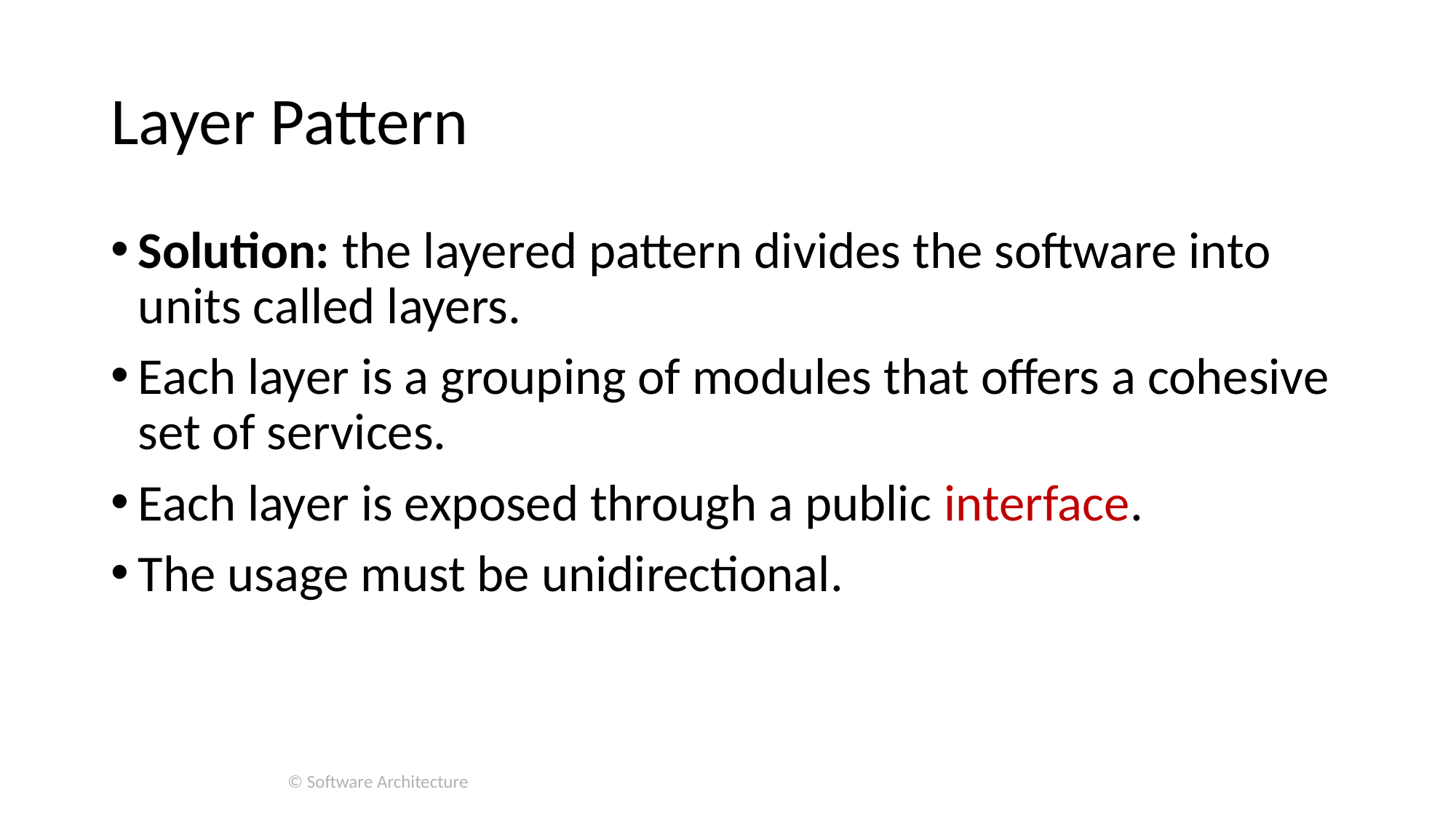

# Layer Pattern
Solution: the layered pattern divides the software into units called layers.
Each layer is a grouping of modules that offers a cohesive set of services.
Each layer is exposed through a public interface.
The usage must be unidirectional.
© Software Architecture